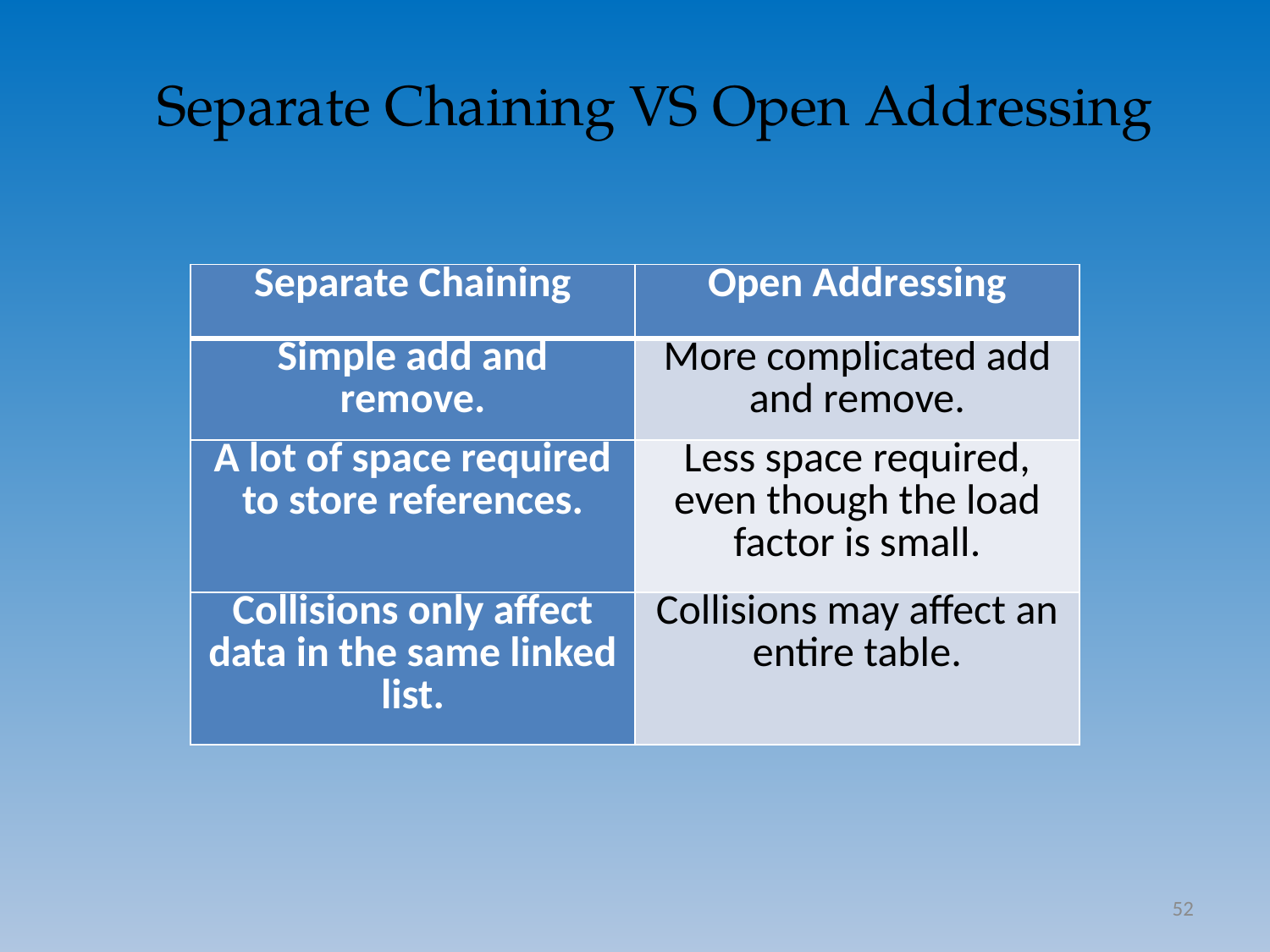

Separate Chaining VS Open Addressing
| Separate Chaining | Open Addressing |
| --- | --- |
| Simple add and remove. | More complicated add and remove. |
| A lot of space required to store references. | Less space required, even though the load factor is small. |
| Collisions only affect data in the same linked list. | Collisions may affect an entire table. |
52